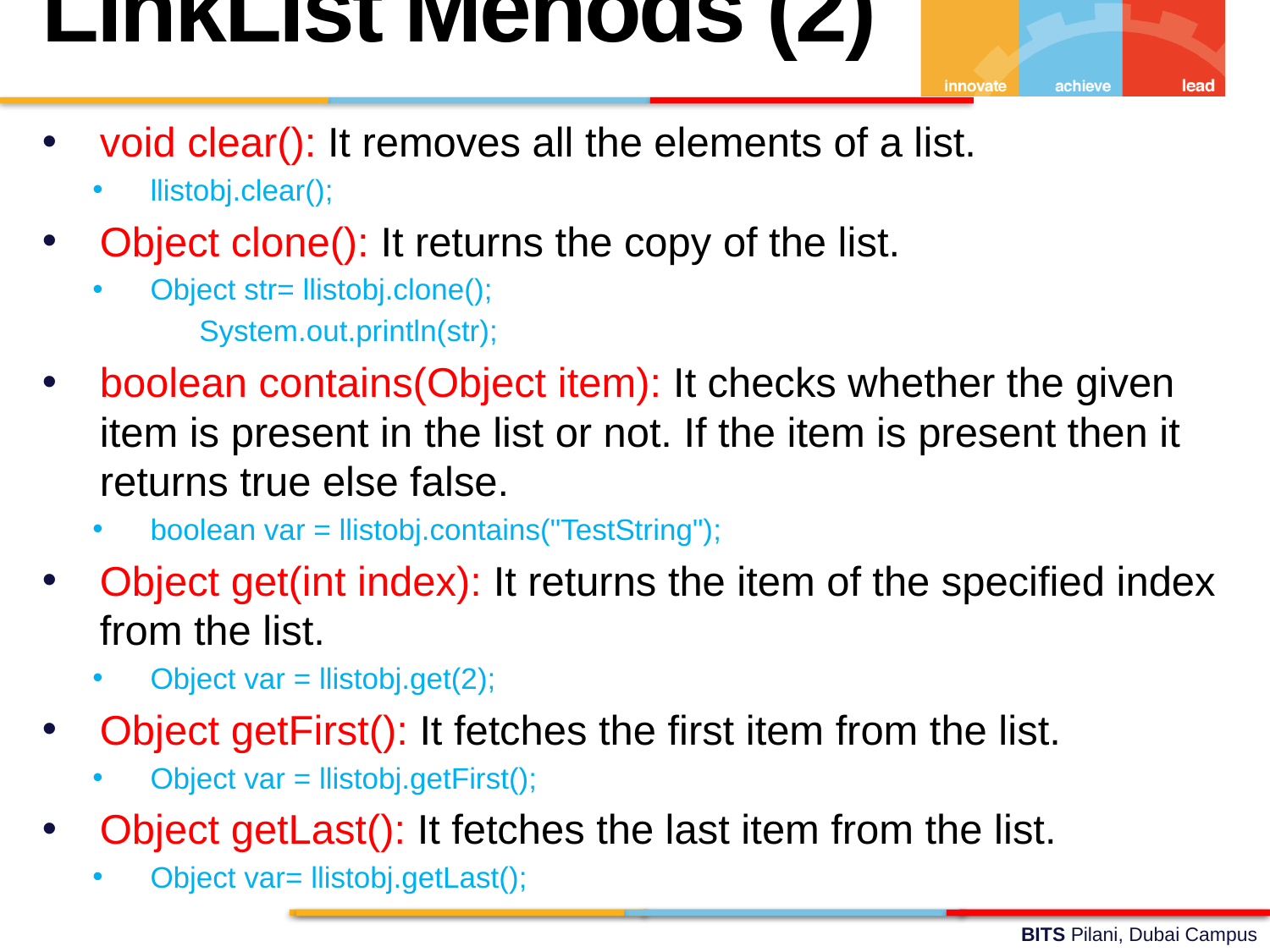

LinkList Mehods (2)
void clear(): It removes all the elements of a list.
llistobj.clear();
Object clone(): It returns the copy of the list.
Object str= llistobj.clone();
 	System.out.println(str);
boolean contains(Object item): It checks whether the given item is present in the list or not. If the item is present then it returns true else false.
boolean var = llistobj.contains("TestString");
Object get(int index): It returns the item of the specified index from the list.
Object var = llistobj.get(2);
Object getFirst(): It fetches the first item from the list.
Object var = llistobj.getFirst();
Object getLast(): It fetches the last item from the list.
Object var= llistobj.getLast();